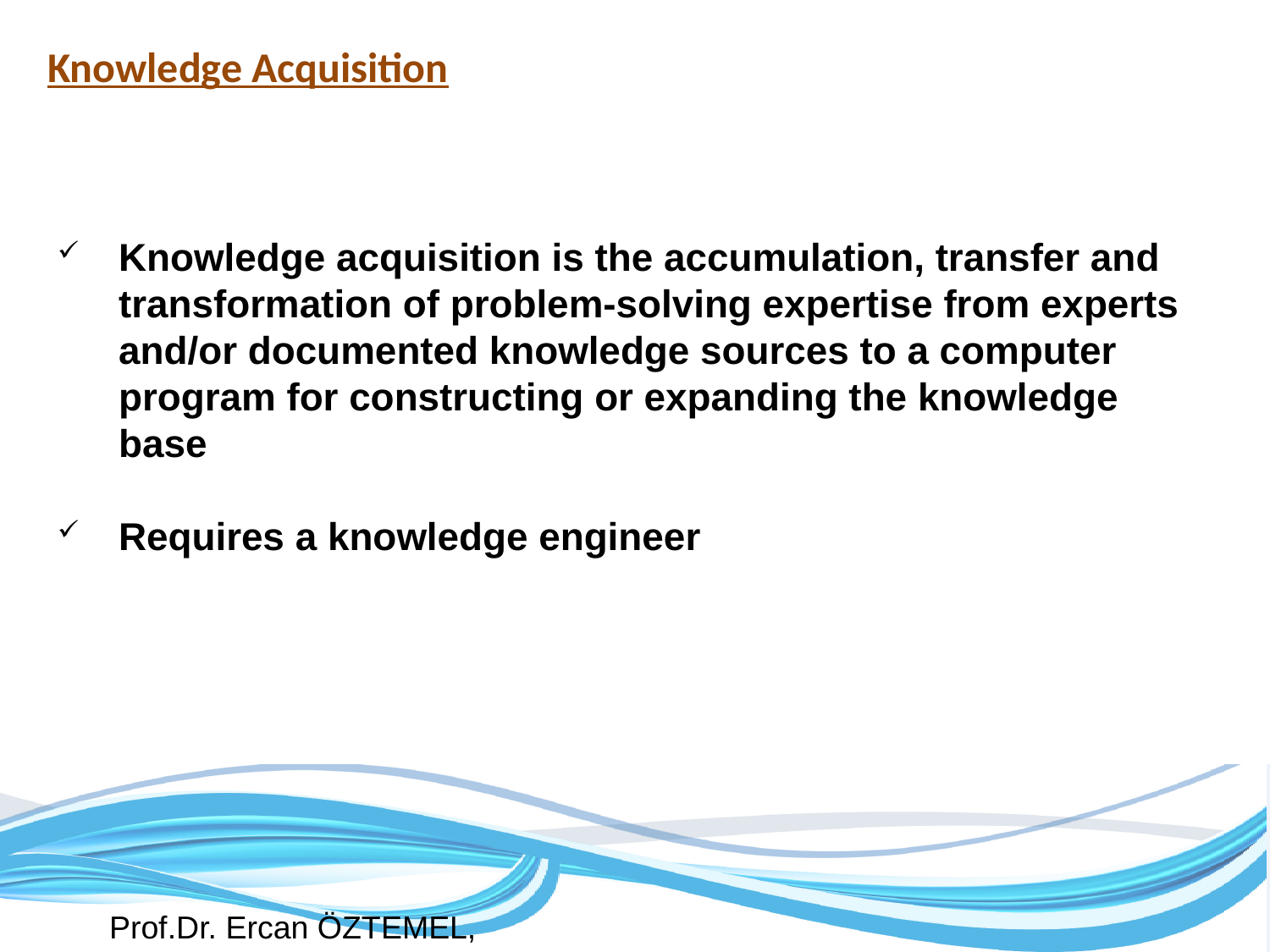

# Knowledge Acquisition
Knowledge acquisition is the accumulation, transfer and transformation of problem-solving expertise from experts and/or documented knowledge sources to a computer program for constructing or expanding the knowledge base

Requires a knowledge engineer